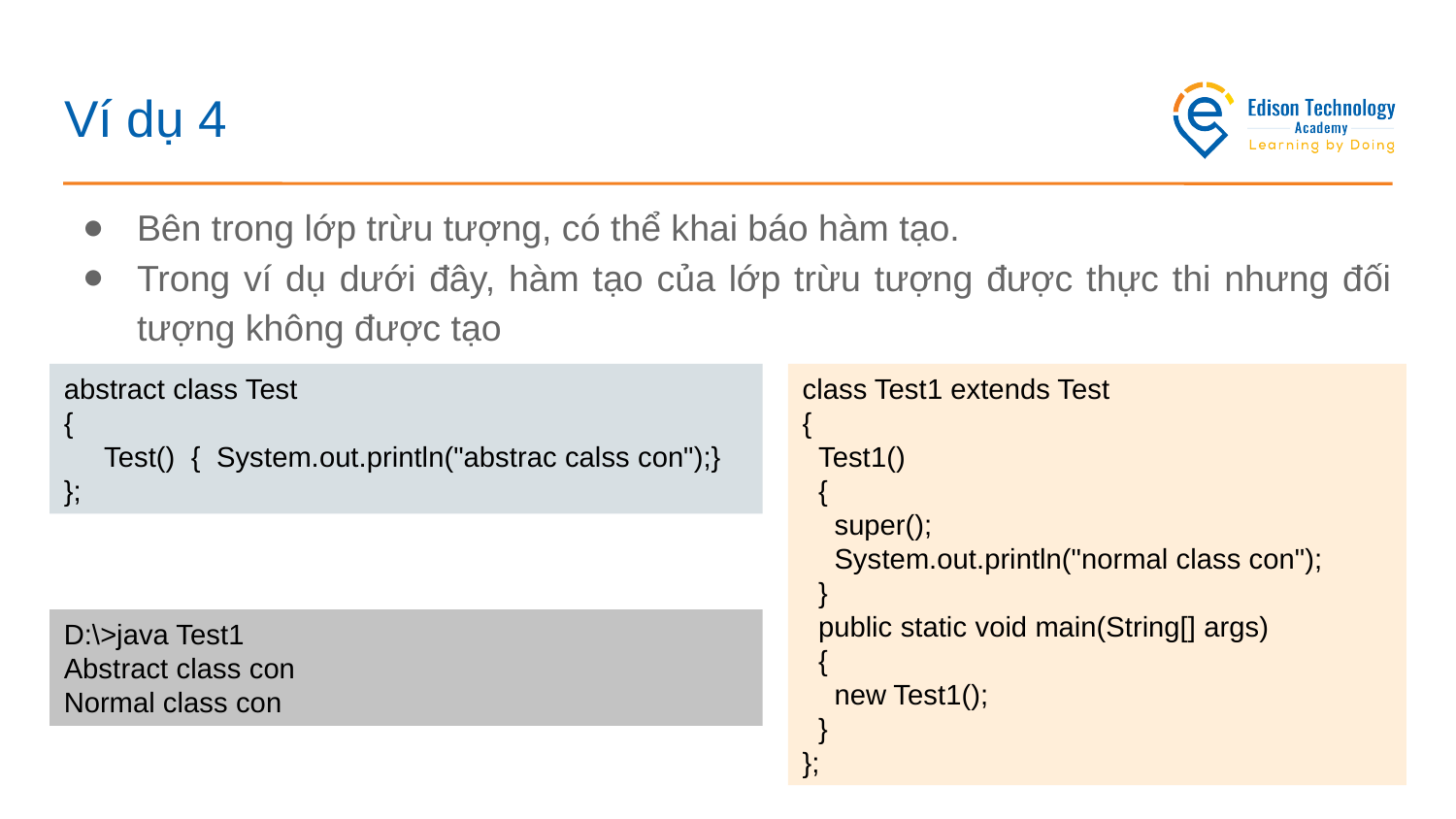

# Ví dụ 4
Bên trong lớp trừu tượng, có thể khai báo hàm tạo.
Trong ví dụ dưới đây, hàm tạo của lớp trừu tượng được thực thi nhưng đối tượng không được tạo
abstract class Test
{
     Test()  {  System.out.println("abstrac calss con");}
};
class Test1 extends Test
{
  Test1()
  {
    super();
    System.out.println("normal class con");
  }
  public static void main(String[] args)
  {
    new Test1();
  }
};
D:\>java Test1
Abstract class con
Normal class con